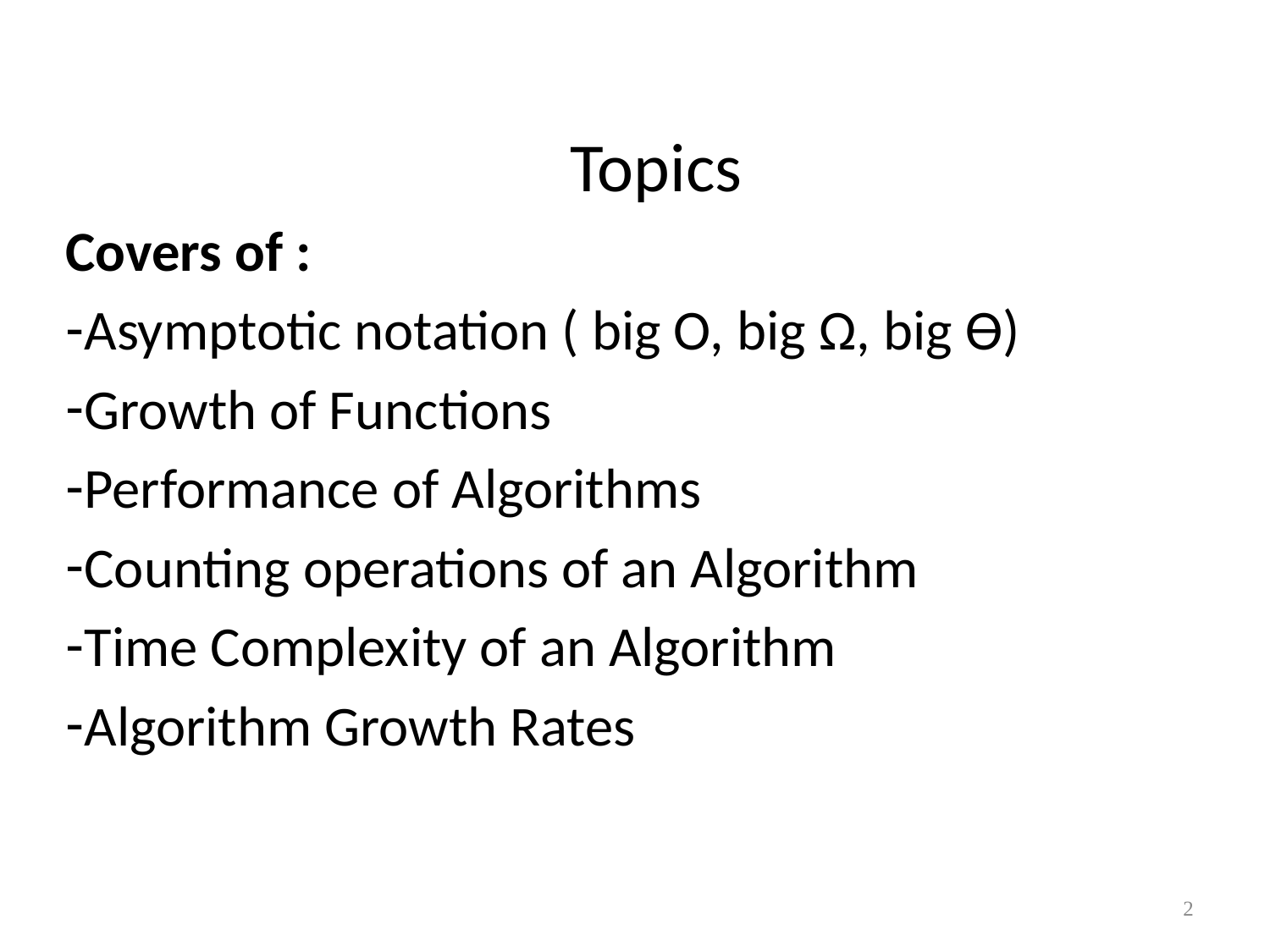

# Topics

Covers of :
Asymptotic notation ( big O, big Ω, big ϴ)
Growth of Functions
Performance of Algorithms
Counting operations of an Algorithm
Time Complexity of an Algorithm
Algorithm Growth Rates

2